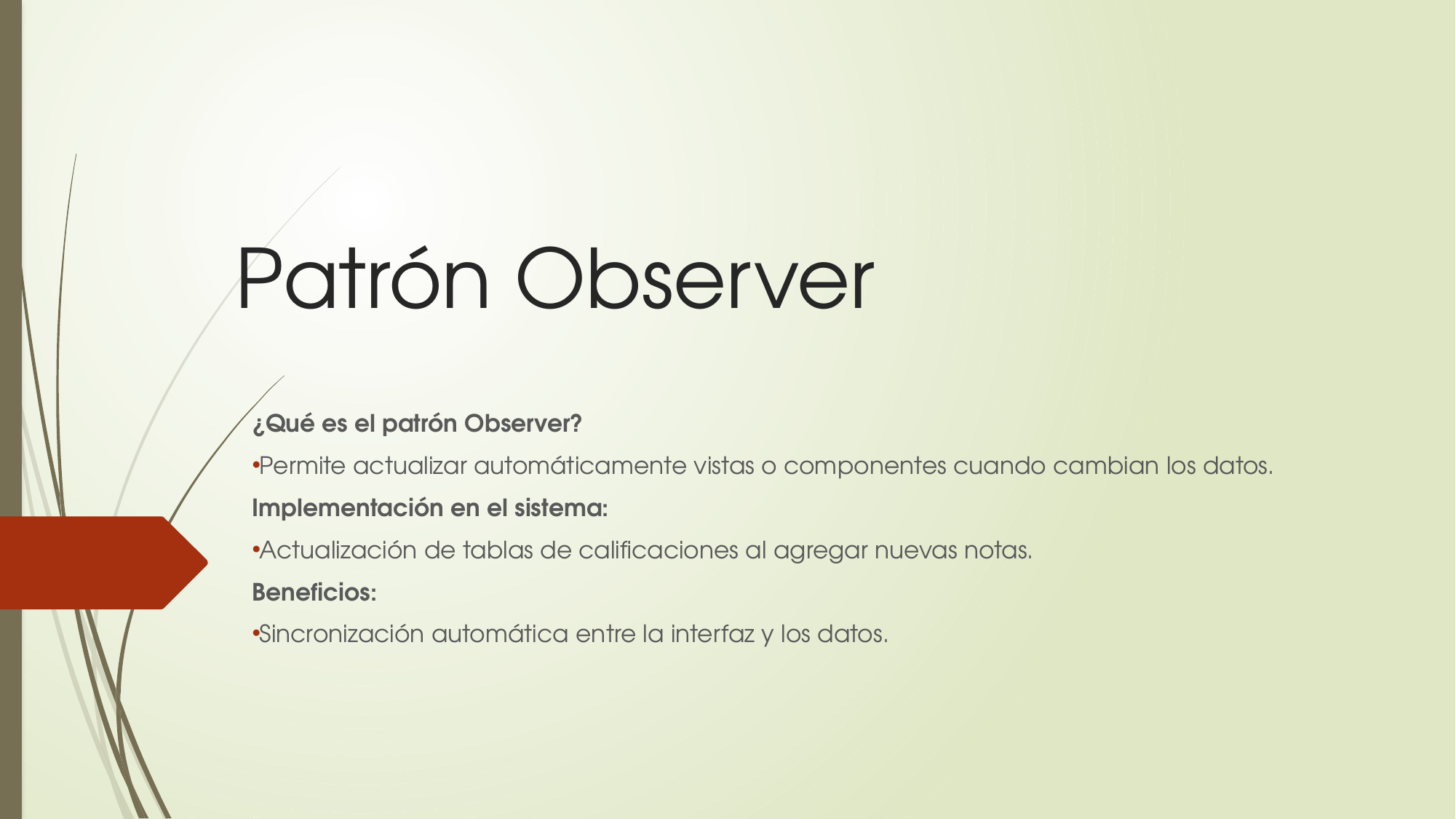

# Patrón Observer
¿Qué es el patrón Observer?
Permite actualizar automáticamente vistas o componentes cuando cambian los datos.
Implementación en el sistema:
Actualización de tablas de calificaciones al agregar nuevas notas.
Beneficios:
Sincronización automática entre la interfaz y los datos.